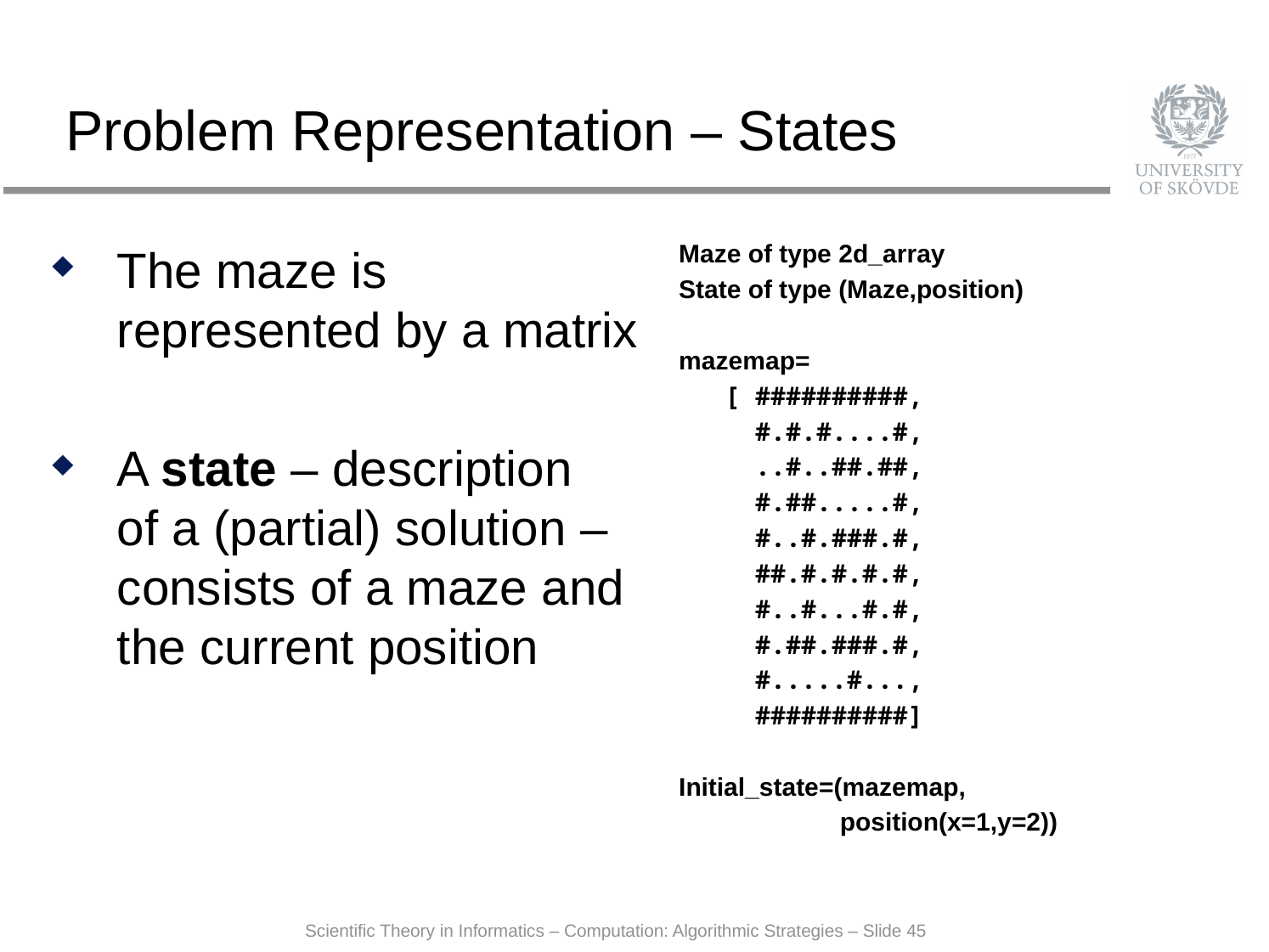

# Problem Representation – States
Maze of type 2d_array
State of type (Maze,position)

mazemap=
   [ ##########,
     #.#.#....#,
     ..#..##.##,
     #.##.....#,
     #..#.###.#,
     ##.#.#.#.#,
     #..#...#.#,
     #.##.###.#,
     #.....#...,
     ##########]

Initial_state=(mazemap,
                       position(x=1,y=2))

The maze is represented by a matrix

A state – description
of a (partial) solution – consists of a maze and the current position